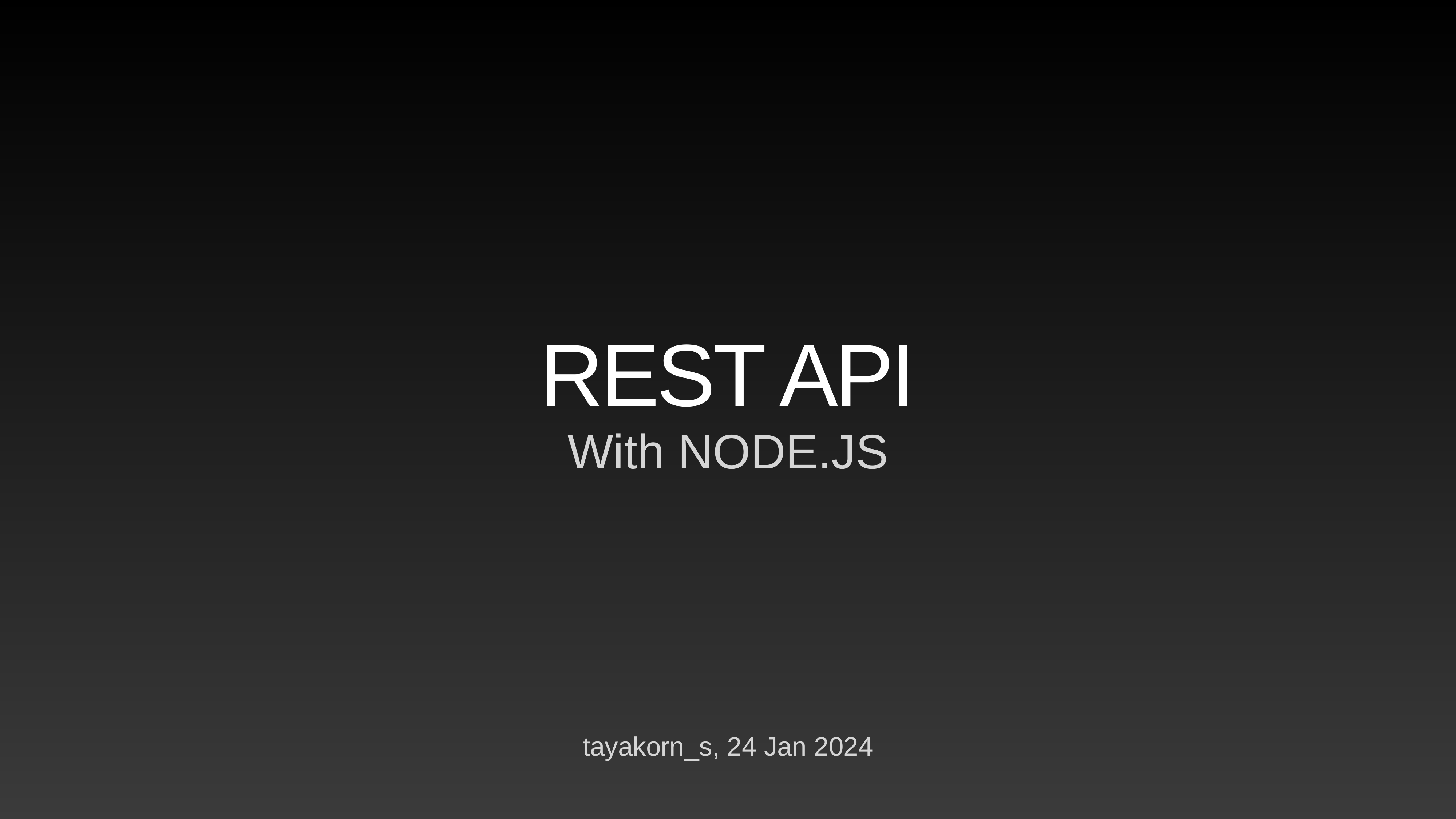

# REST API
With NODE.JS
tayakorn_s, 24 Jan 2024